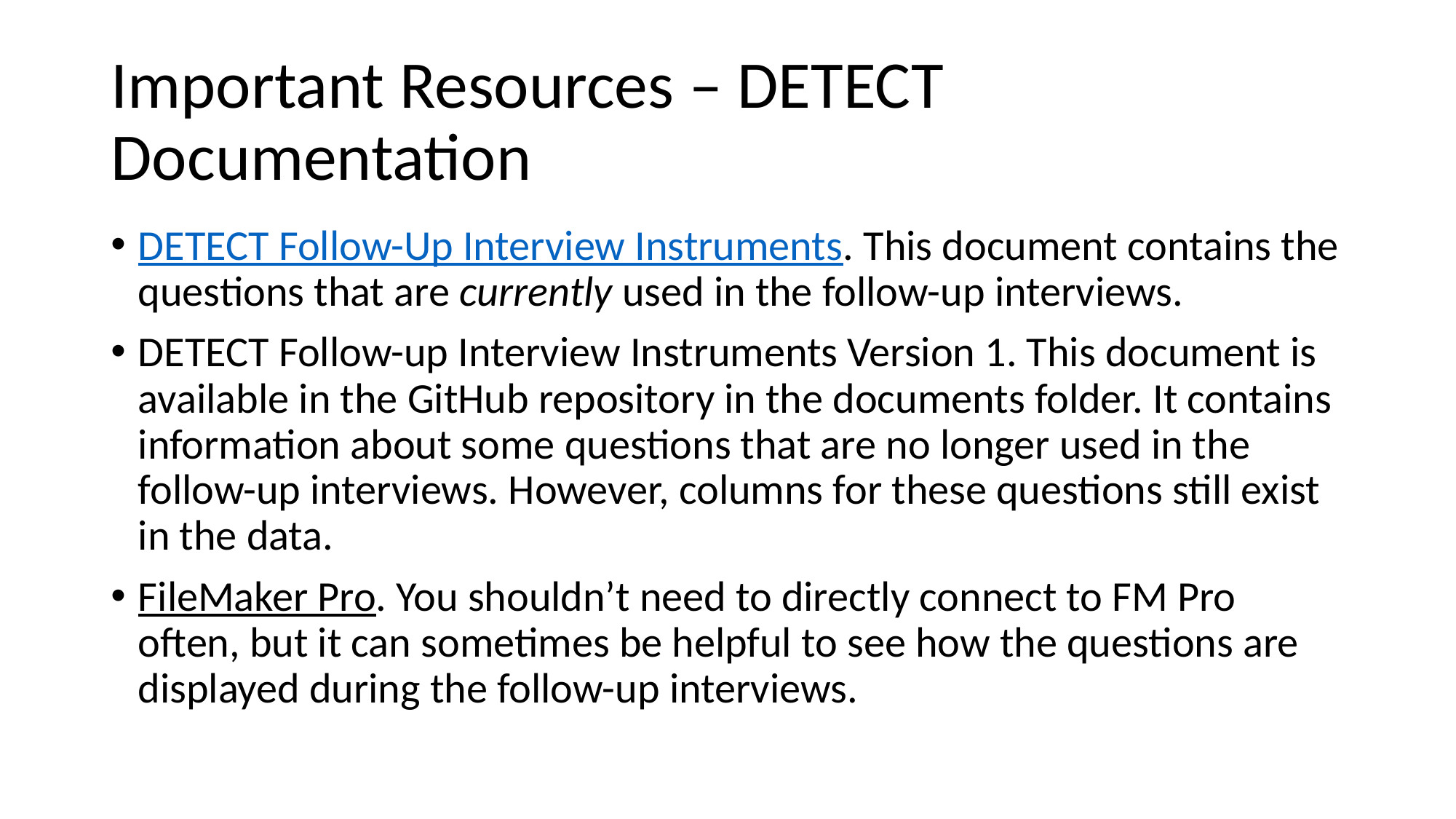

# Important Resources – DETECT Documentation
DETECT Follow-Up Interview Instruments. This document contains the questions that are currently used in the follow-up interviews.
DETECT Follow-up Interview Instruments Version 1. This document is available in the GitHub repository in the documents folder. It contains information about some questions that are no longer used in the follow-up interviews. However, columns for these questions still exist in the data.
FileMaker Pro. You shouldn’t need to directly connect to FM Pro often, but it can sometimes be helpful to see how the questions are displayed during the follow-up interviews.